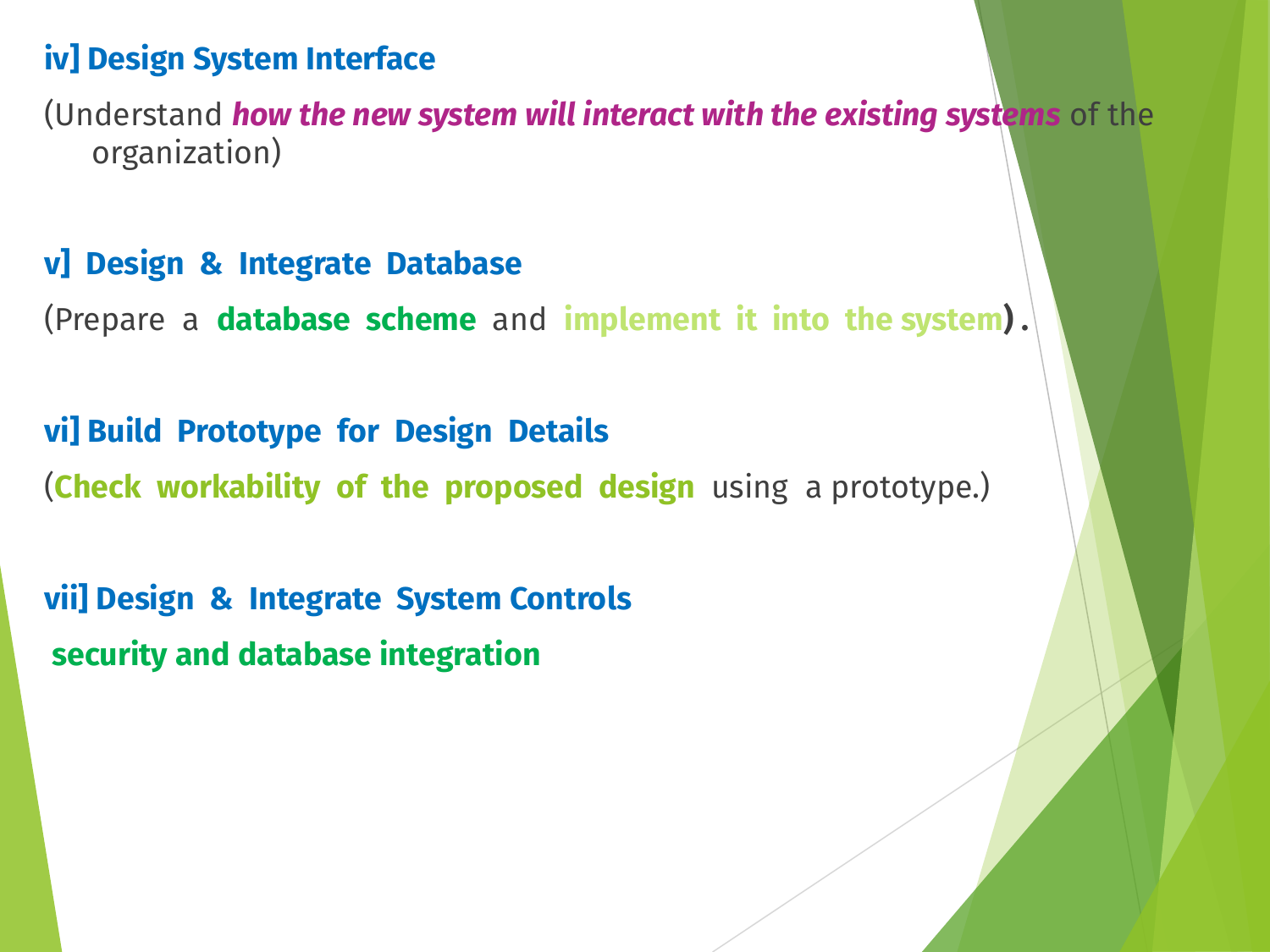

iv] Design System Interface
(Understand how the new system will interact with the existing systems of the organization)

v]  Design  &  Integrate  Database
(Prepare  a  database  scheme  and  implement  it  into  the system) .

vi] Build  Prototype  for  Design  Details
(Check  workability  of  the  proposed  design  using  a prototype.)

vii] Design  &  Integrate  System Controls
 security and database integration